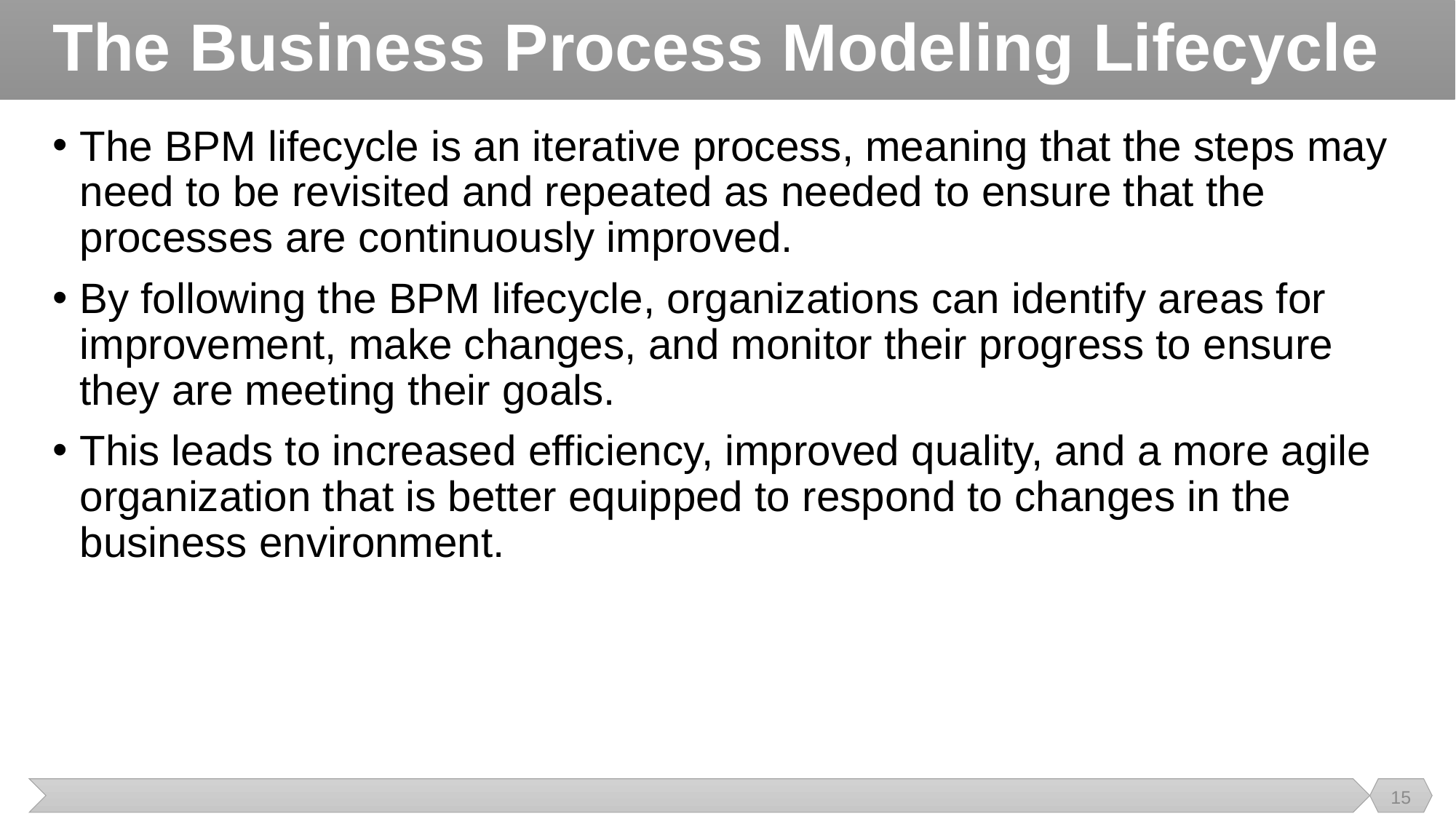

# The Business Process Modeling Lifecycle
The BPM lifecycle is an iterative process, meaning that the steps may need to be revisited and repeated as needed to ensure that the processes are continuously improved.
By following the BPM lifecycle, organizations can identify areas for improvement, make changes, and monitor their progress to ensure they are meeting their goals.
This leads to increased efficiency, improved quality, and a more agile organization that is better equipped to respond to changes in the business environment.
15